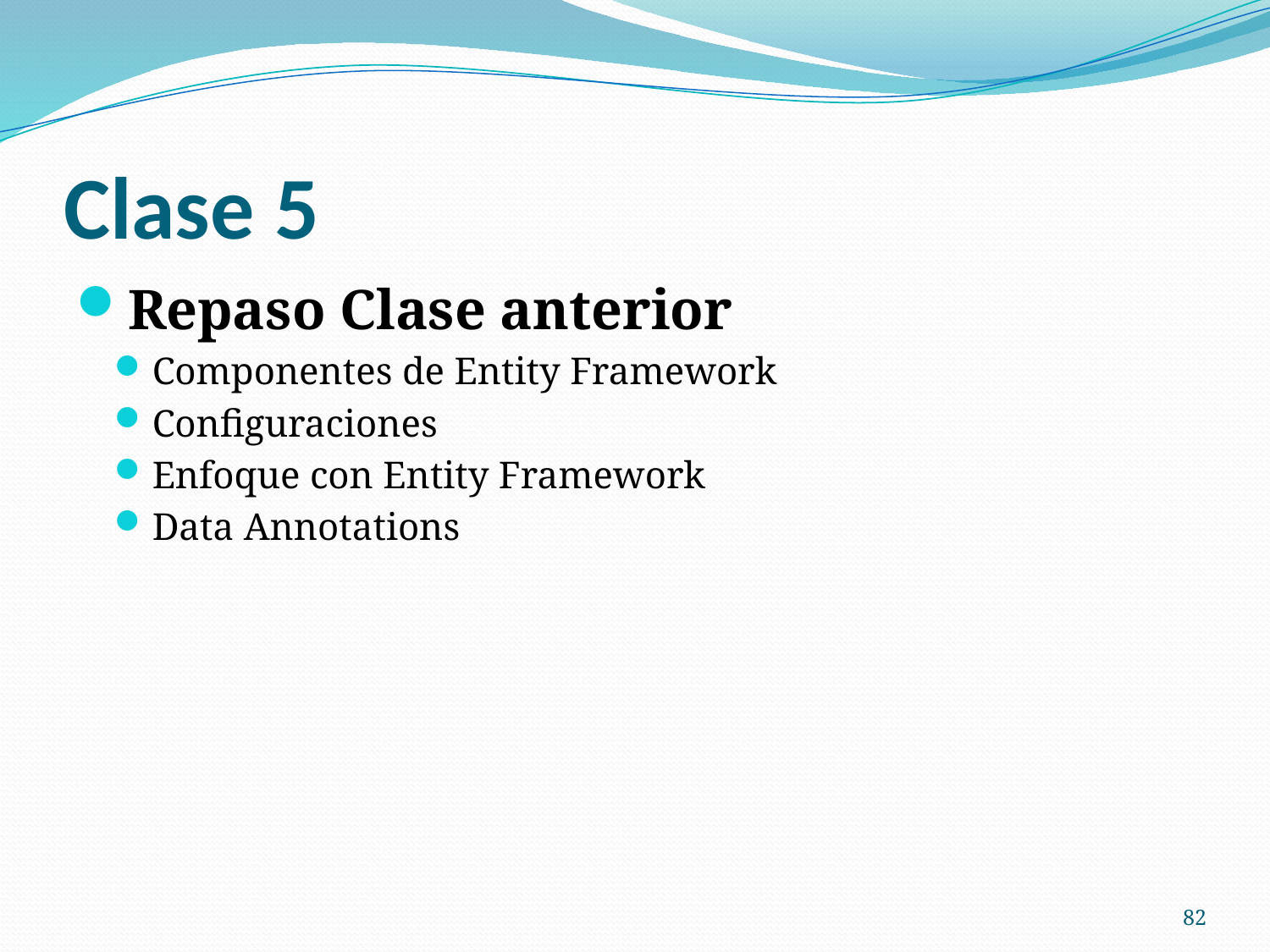

# Clase 5
Repaso Clase anterior
Componentes de Entity Framework
Configuraciones
Enfoque con Entity Framework
Data Annotations

82